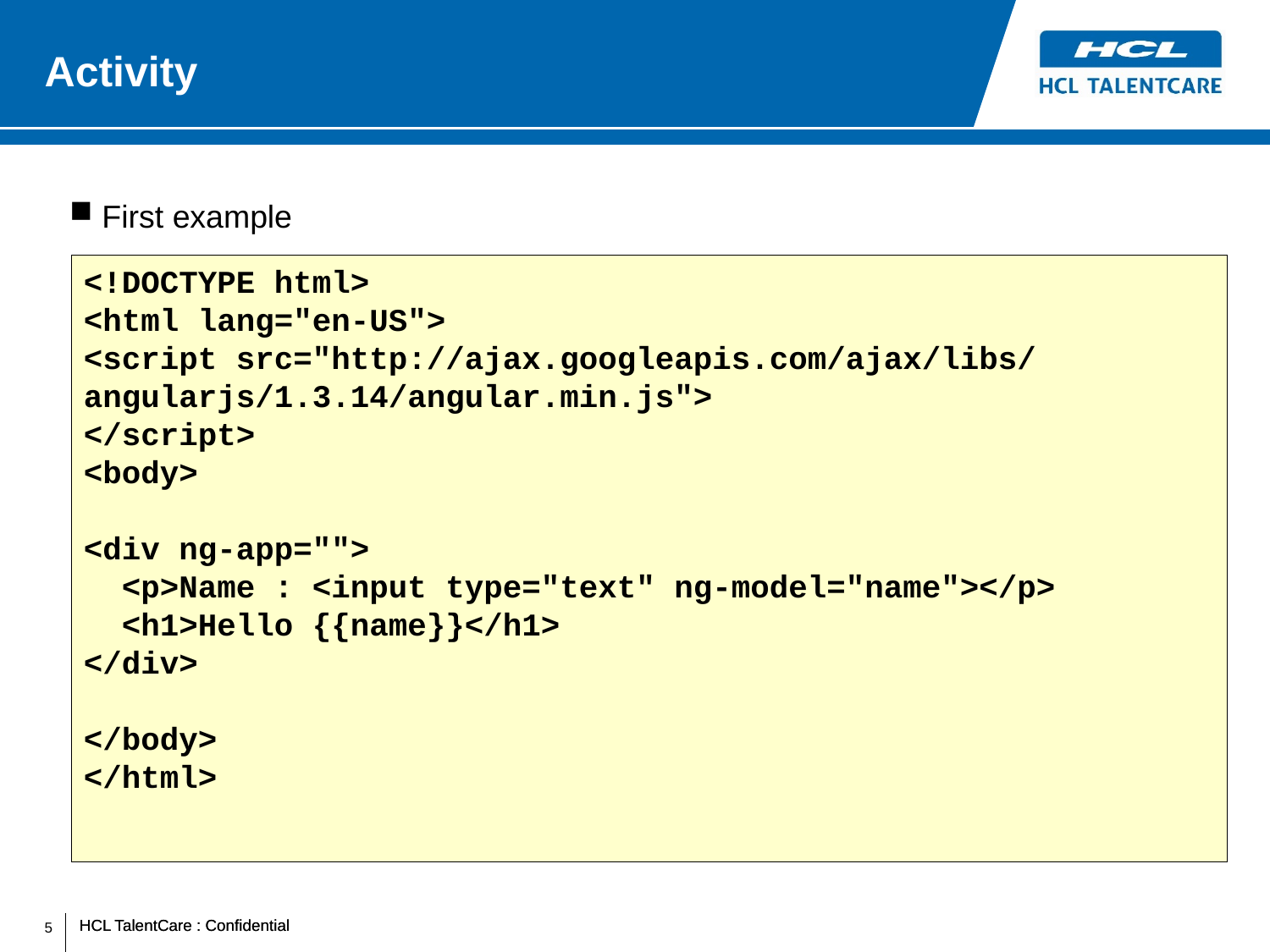

# Activity
First example
<!DOCTYPE html>
<html lang="en-US">
<script src="http://ajax.googleapis.com/ajax/libs/angularjs/1.3.14/angular.min.js">
</script>
<body>
<div ng-app="">
  <p>Name : <input type="text" ng-model="name"></p>
  <h1>Hello {{name}}</h1>
</div>
</body>
</html>